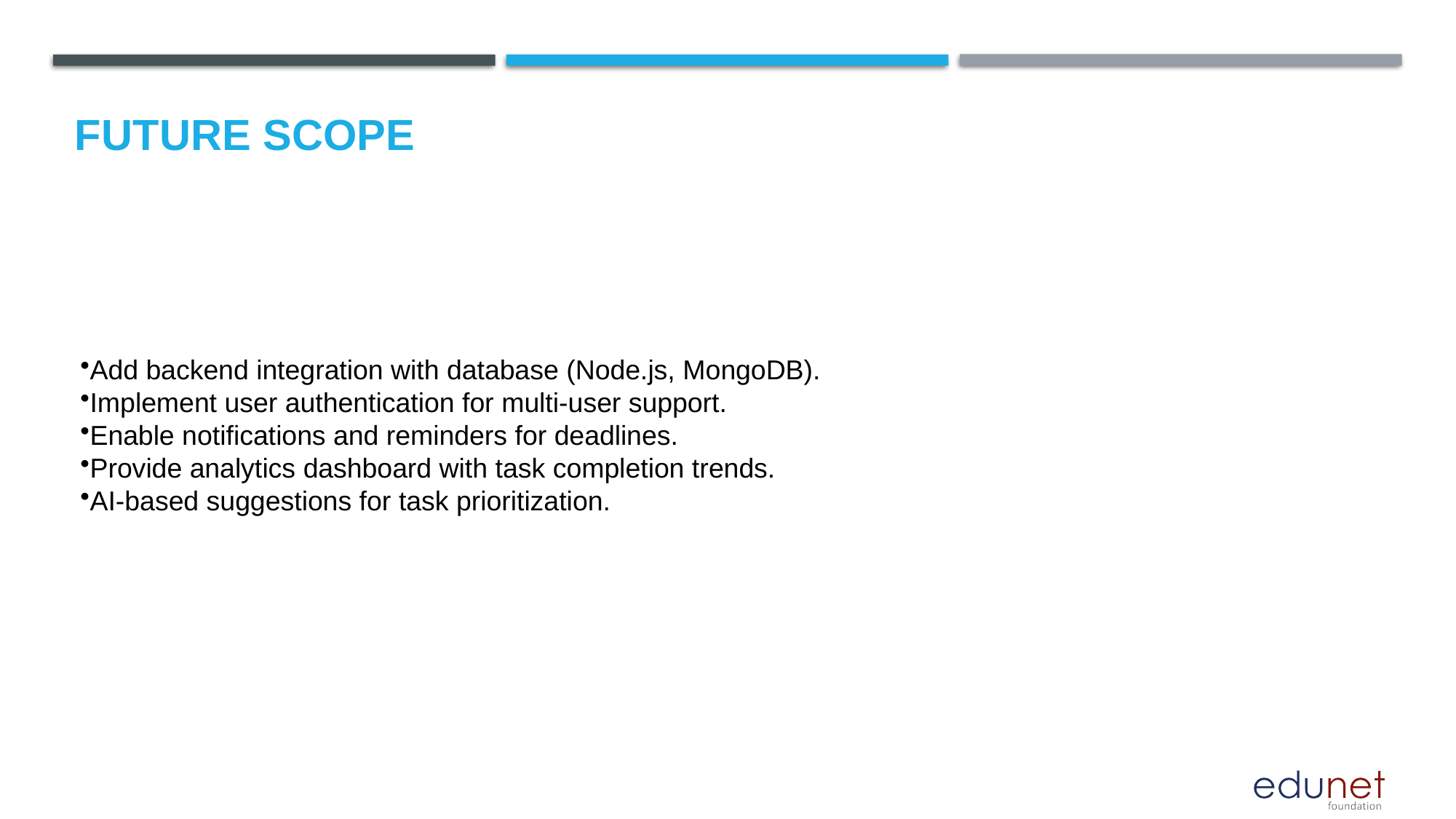

Future scope
Add backend integration with database (Node.js, MongoDB).
Implement user authentication for multi-user support.
Enable notifications and reminders for deadlines.
Provide analytics dashboard with task completion trends.
AI-based suggestions for task prioritization.